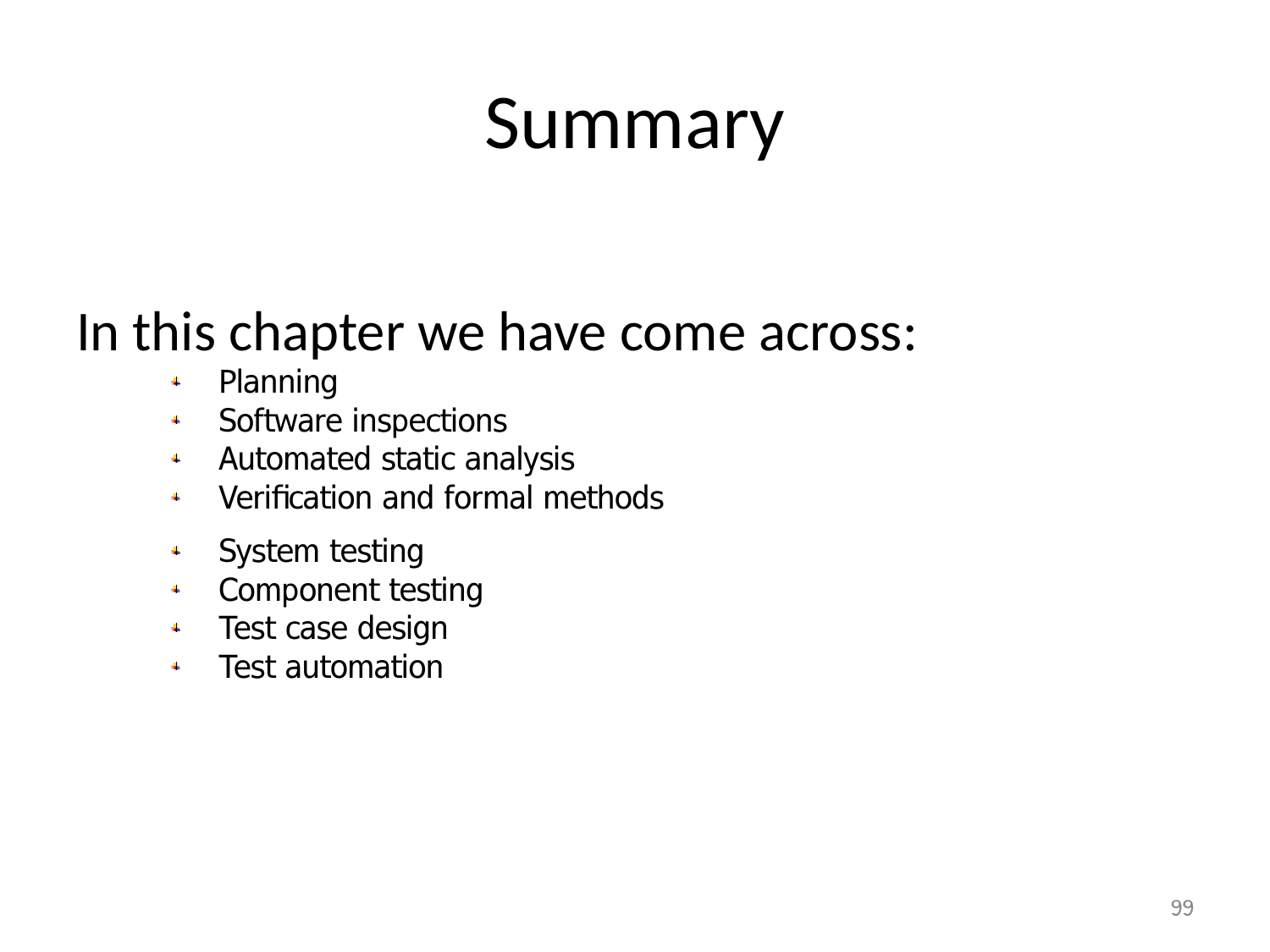

# Summary
In this chapter we have come across:

Planning
Software inspections
Automated static analysis
Verification and formal methods
System testing
Component testing
Test case design
Test automation
99